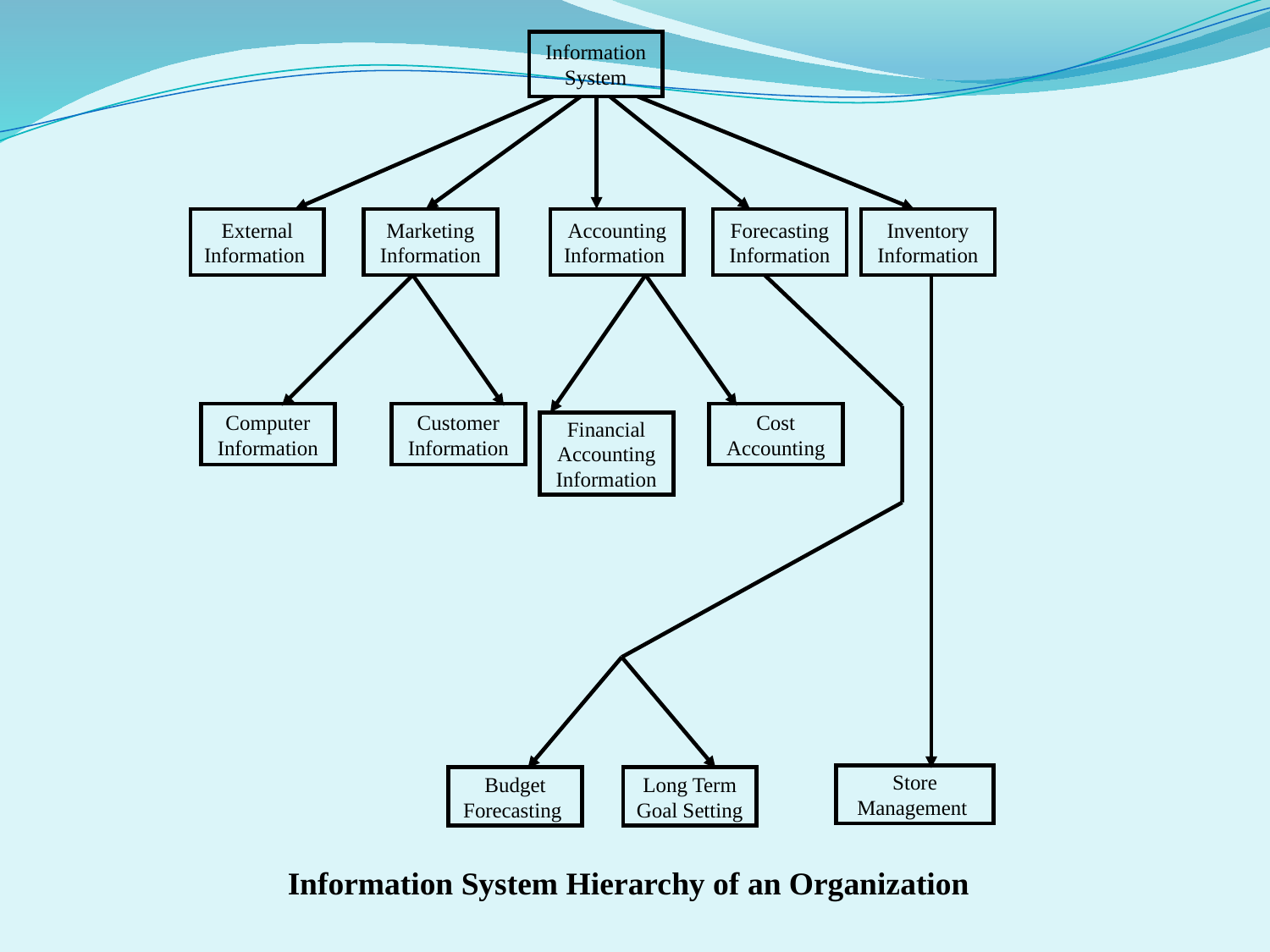

Information System
External Information
Marketing Information
Accounting Information
Forecasting Information
Inventory Information

Computer Information
Customer Information
Cost Accounting

Financial Accounting Information

Store Management

Budget Forecasting
Long Term Goal Setting
Information System Hierarchy of an Organization